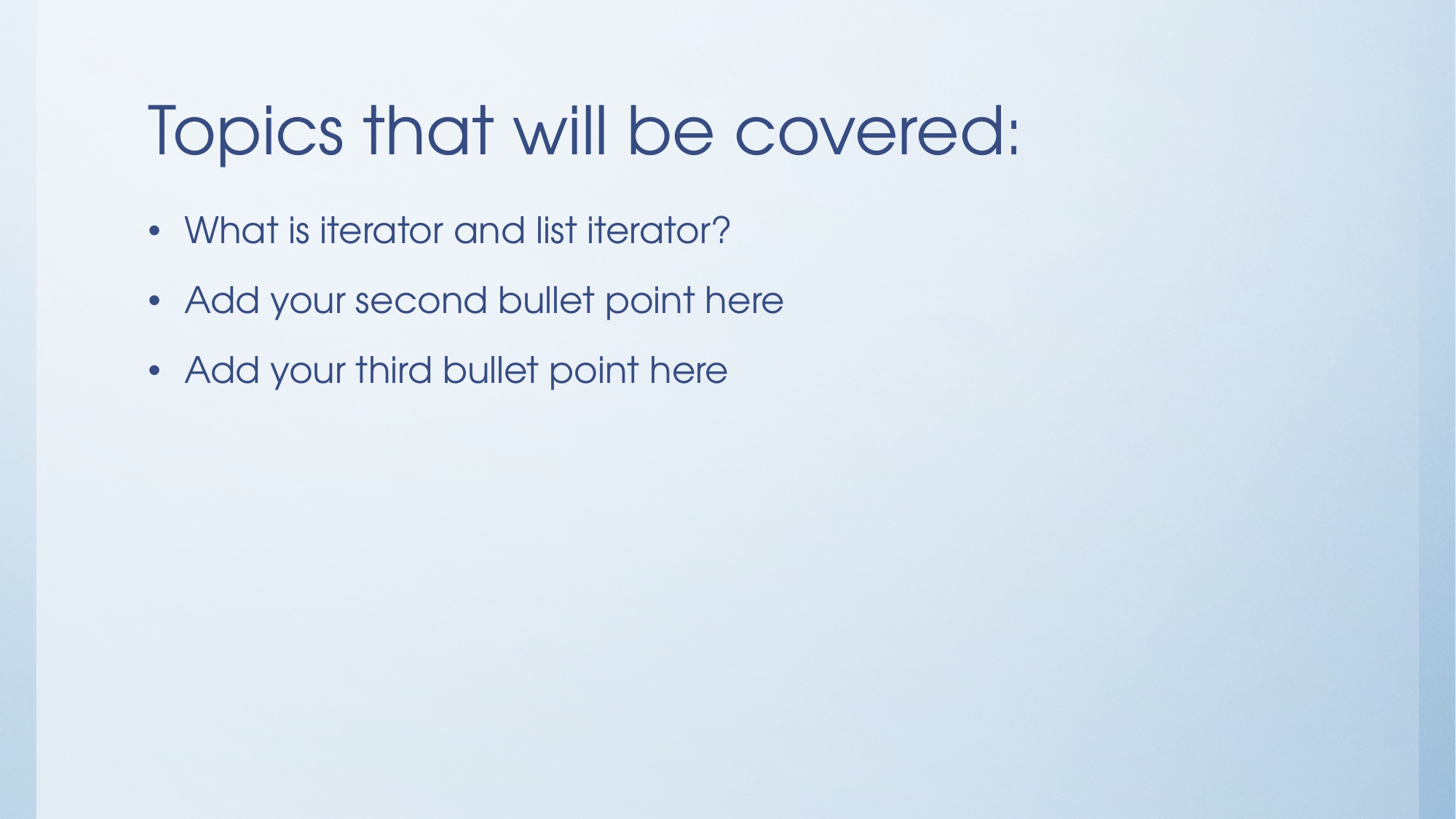

# Topics that will be covered:
What is iterator and list iterator?
Add your second bullet point here
Add your third bullet point here